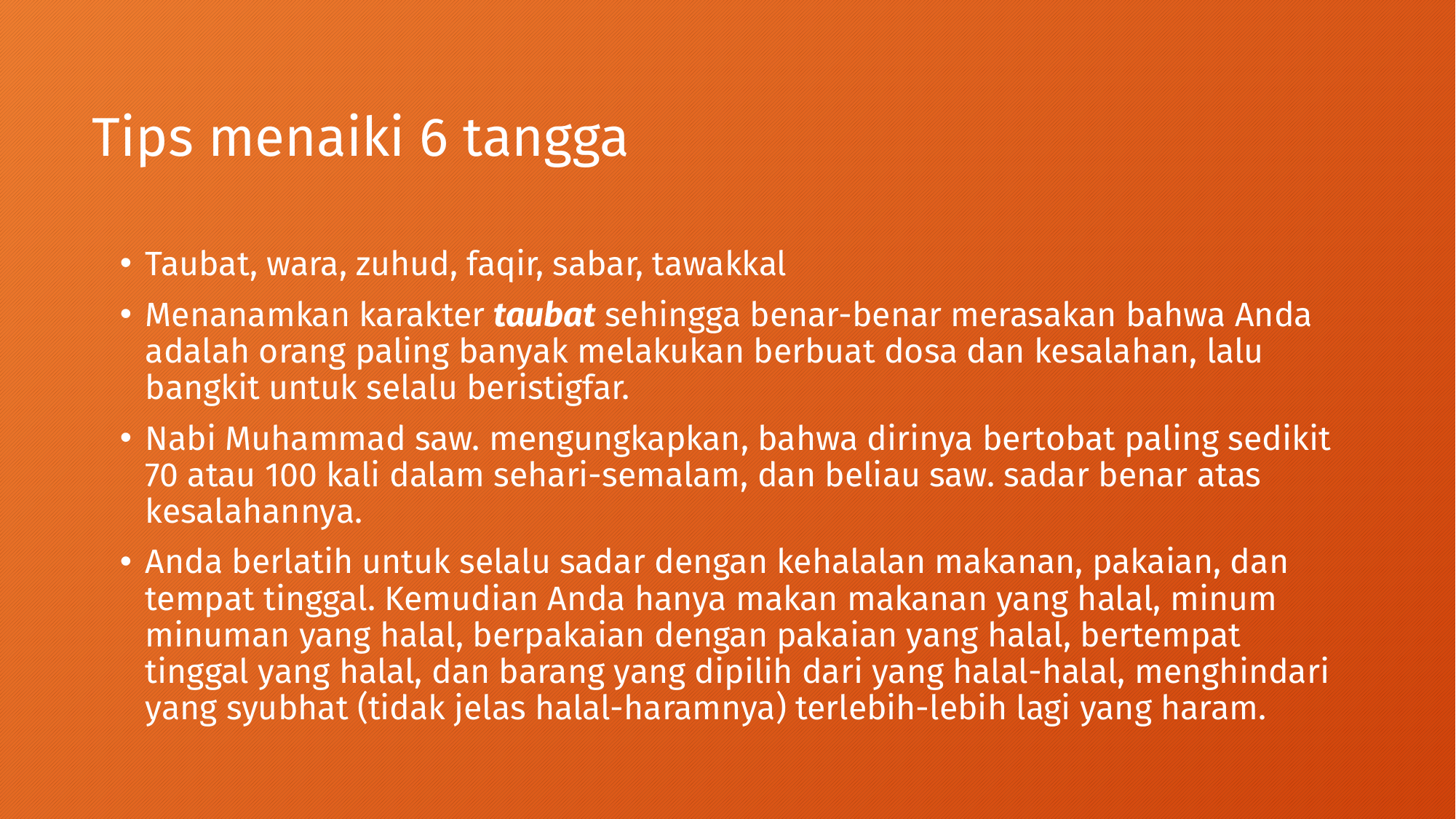

# Tips menaiki 6 tangga
Taubat, wara, zuhud, faqir, sabar, tawakkal
Menanamkan karakter taubat sehingga benar-benar merasakan bahwa Anda adalah orang paling banyak melakukan berbuat dosa dan kesalahan, lalu bangkit untuk selalu beristigfar.
Nabi Muhammad saw. mengungkapkan, bahwa dirinya bertobat paling sedikit 70 atau 100 kali dalam sehari-semalam, dan beliau saw. sadar benar atas kesalahannya.
Anda berlatih untuk selalu sadar dengan kehalalan makanan, pakaian, dan tempat tinggal. Kemudian Anda hanya makan makanan yang halal, minum minuman yang halal, berpakaian dengan pakaian yang halal, bertempat tinggal yang halal, dan barang yang dipilih dari yang halal-halal, menghindari yang syubhat (tidak jelas halal-haramnya) terlebih-lebih lagi yang haram.